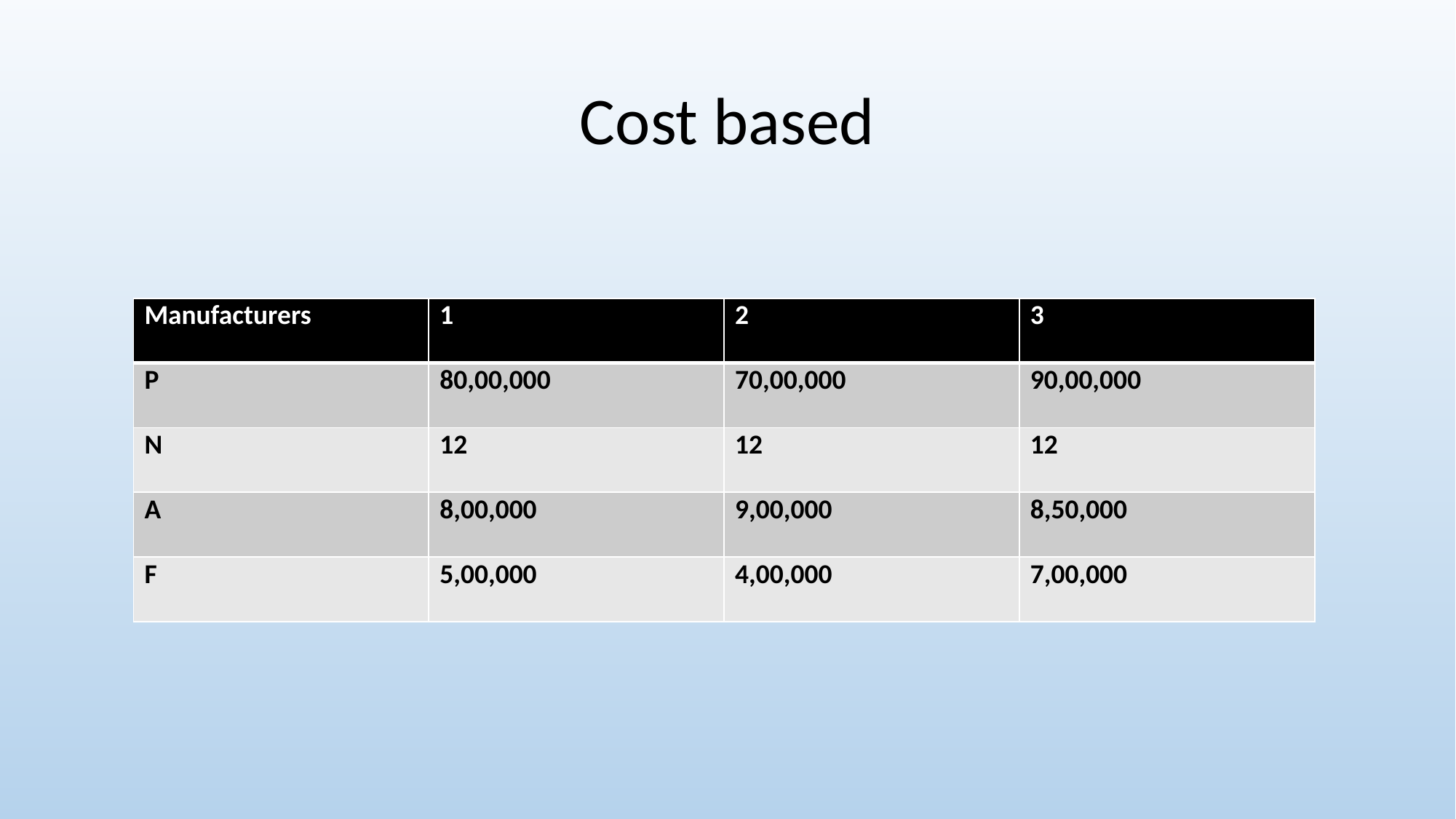

# Cost based
| Manufacturers | 1 | 2 | 3 |
| --- | --- | --- | --- |
| P | 80,00,000 | 70,00,000 | 90,00,000 |
| N | 12 | 12 | 12 |
| A | 8,00,000 | 9,00,000 | 8,50,000 |
| F | 5,00,000 | 4,00,000 | 7,00,000 |